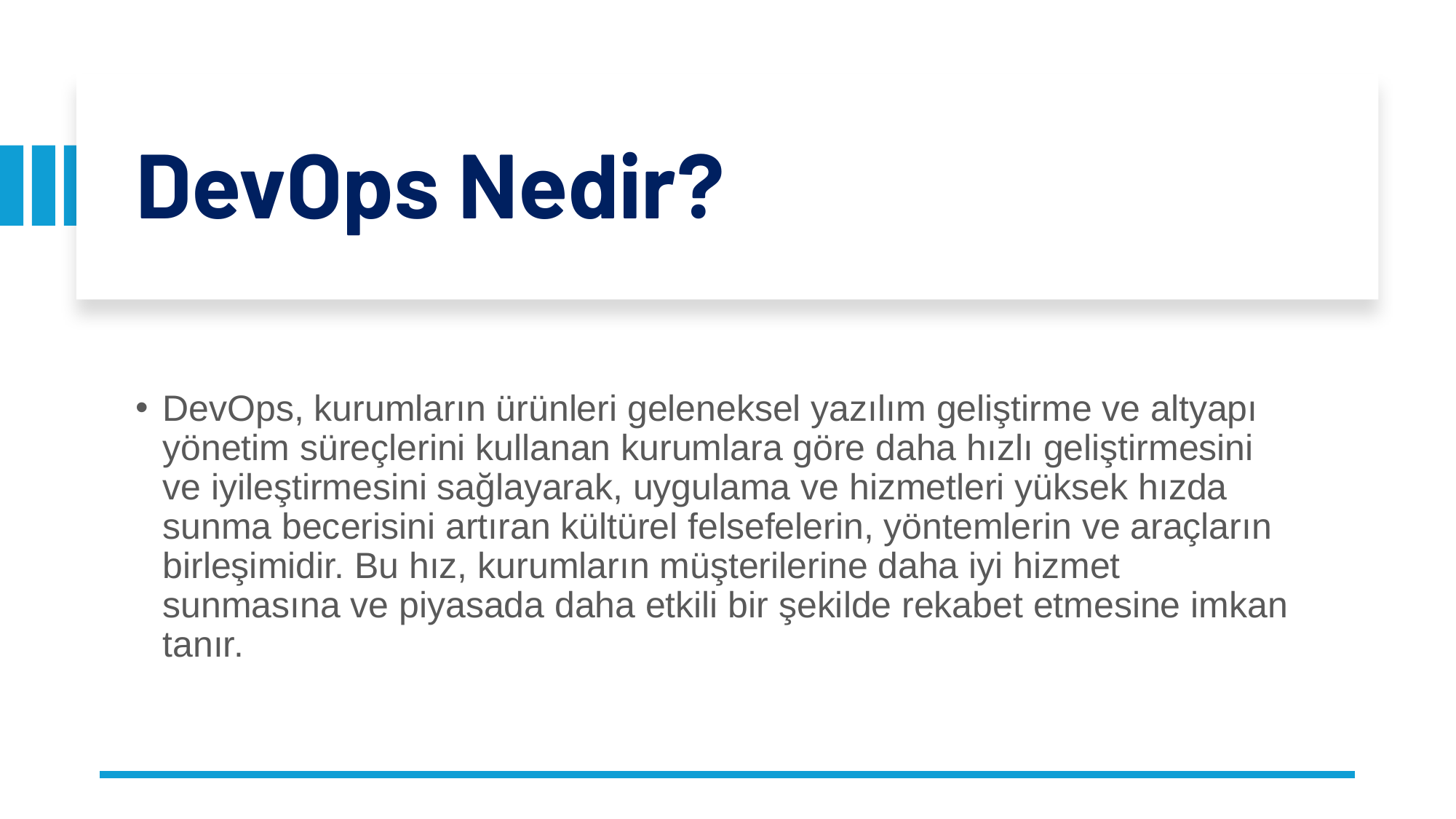

# DevOps Nedir?

DevOps, kurumların ürünleri geleneksel yazılım geliştirme ve altyapı yönetim süreçlerini kullanan kurumlara göre daha hızlı geliştirmesini ve iyileştirmesini sağlayarak, uygulama ve hizmetleri yüksek hızda sunma becerisini artıran kültürel felsefelerin, yöntemlerin ve araçların birleşimidir. Bu hız, kurumların müşterilerine daha iyi hizmet sunmasına ve piyasada daha etkili bir şekilde rekabet etmesine imkan tanır.